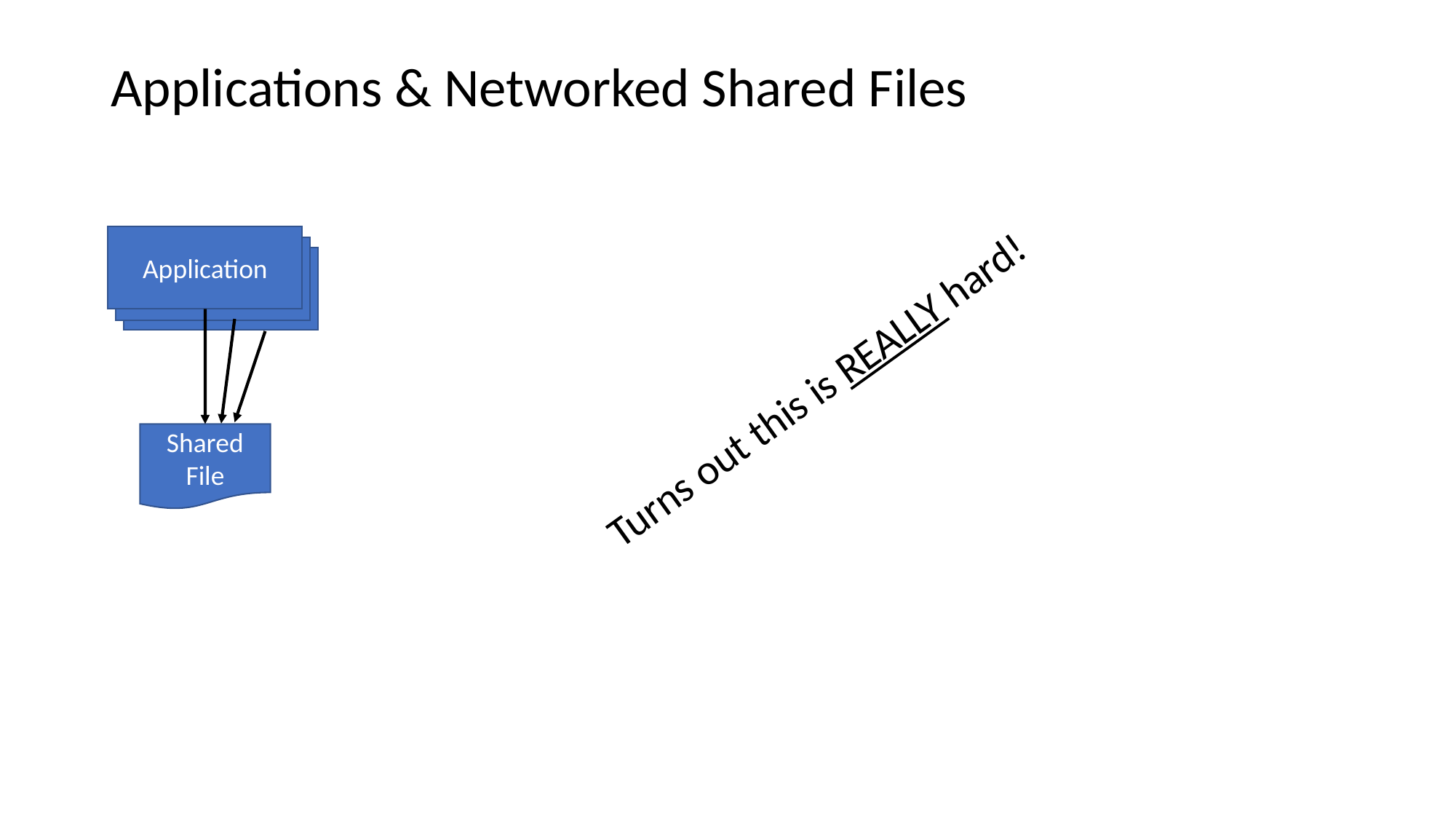

# Applications & Networked Shared Files
Application

Turns out this is REALLY hard!
Shared File